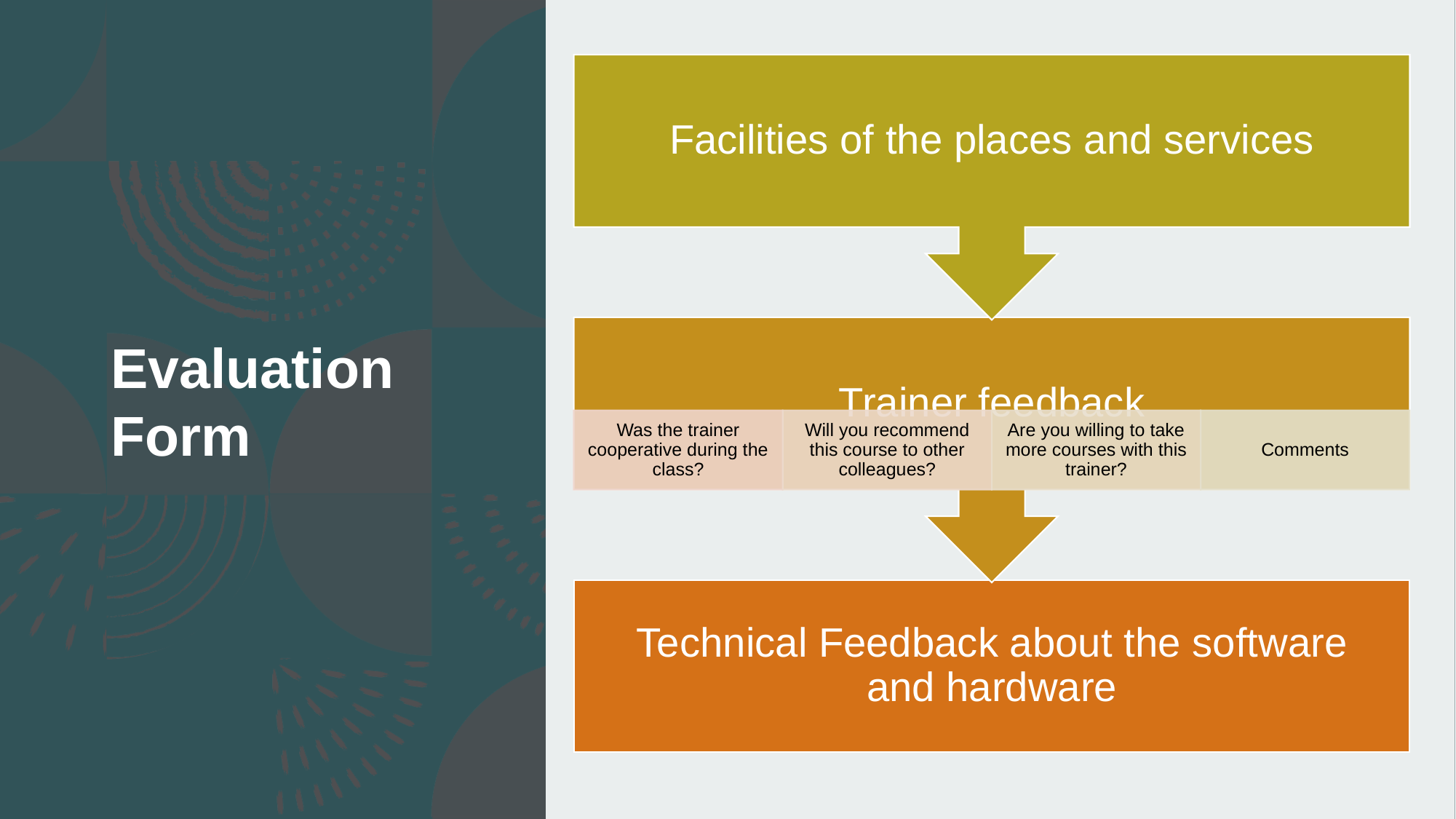

Technical Feedback about the software and hardware
Trainer feedback
Was the trainer cooperative during the class?
Will you recommend this course to other colleagues?
Are you willing to take more courses with this trainer?
Comments
Facilities of the places and services
# Evaluation Form